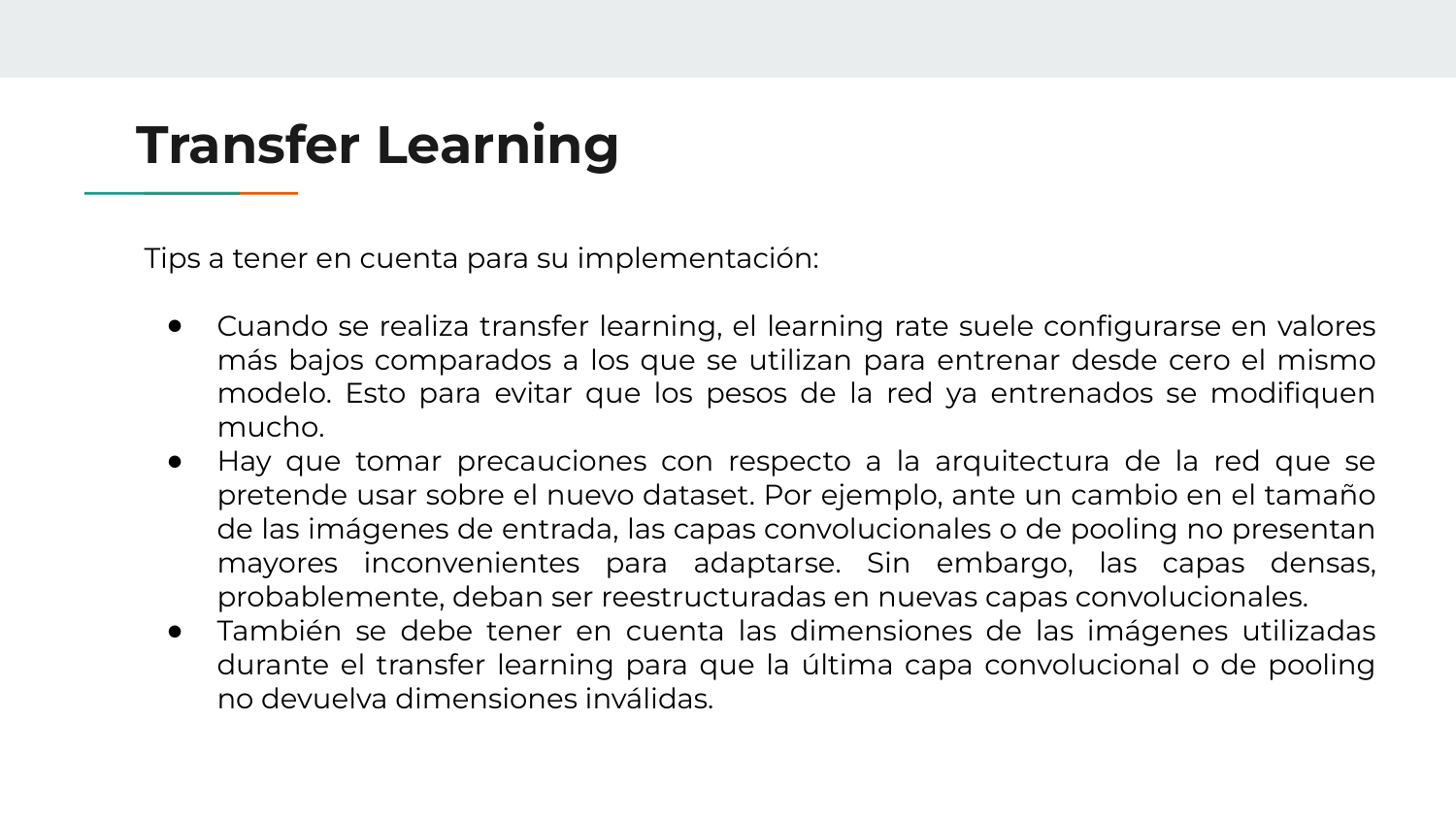

# Transfer Learning
Tips a tener en cuenta para su implementación:

Cuando se realiza transfer learning, el learning rate suele configurarse en valores más bajos comparados a los que se utilizan para entrenar desde cero el mismo modelo. Esto para evitar que los pesos de la red ya entrenados se modifiquen mucho.
Hay que tomar precauciones con respecto a la arquitectura de la red que se pretende usar sobre el nuevo dataset. Por ejemplo, ante un cambio en el tamaño de las imágenes de entrada, las capas convolucionales o de pooling no presentan mayores inconvenientes para adaptarse. Sin embargo, las capas densas, probablemente, deban ser reestructuradas en nuevas capas convolucionales.
También se debe tener en cuenta las dimensiones de las imágenes utilizadas durante el transfer learning para que la última capa convolucional o de pooling no devuelva dimensiones inválidas.